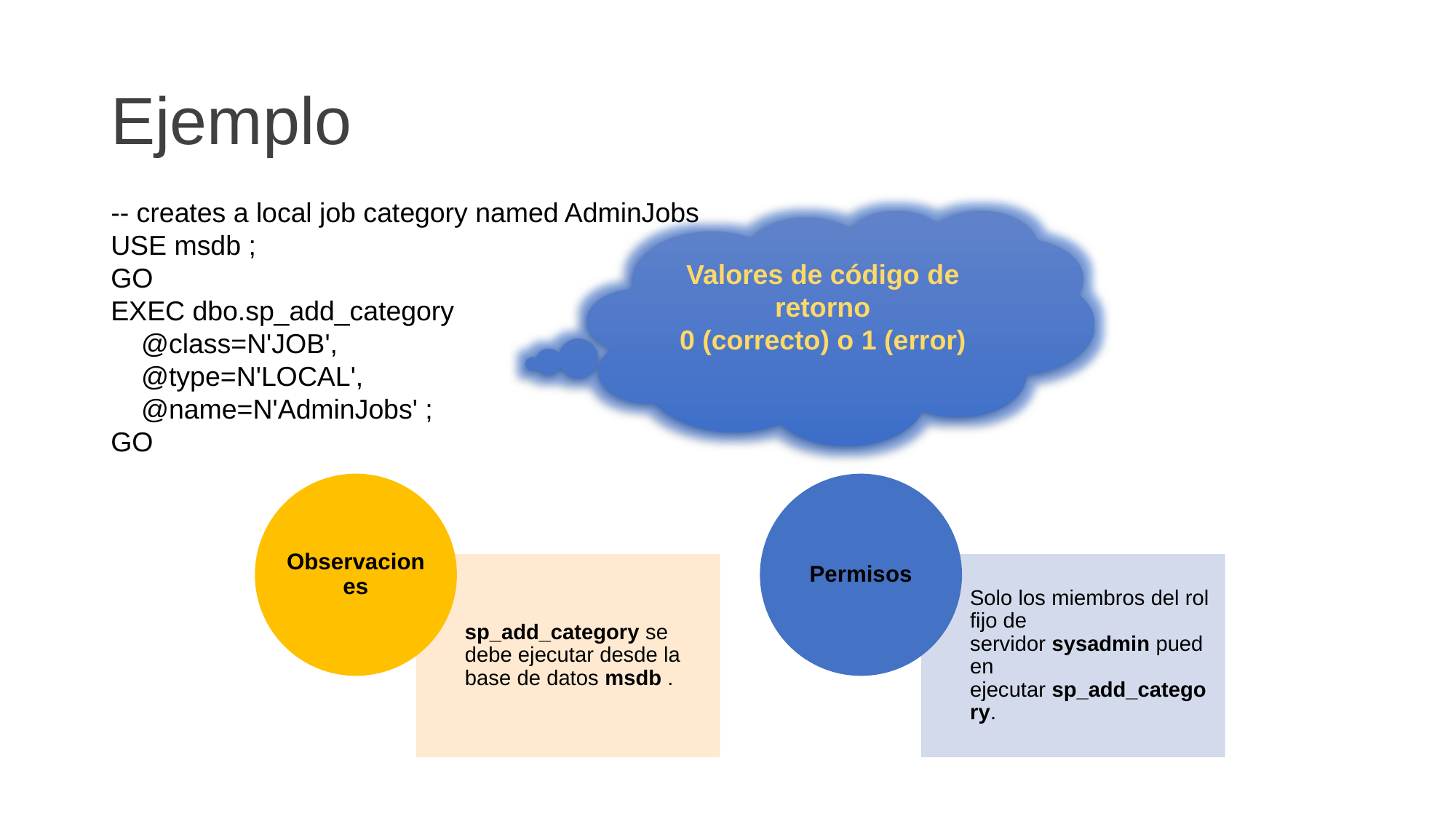

# Ejemplo
-- creates a local job category named AdminJobs
USE msdb ;
GO
EXEC dbo.sp_add_category
    @class=N'JOB',
    @type=N'LOCAL',
    @name=N'AdminJobs' ;
GO
Valores de código de retorno
0 (correcto) o 1 (error)

sp_add_category se debe ejecutar desde la base de datos msdb .
Observaciones
Solo los miembros del rol fijo de servidor sysadmin pueden ejecutar sp_add_category.
Permisos